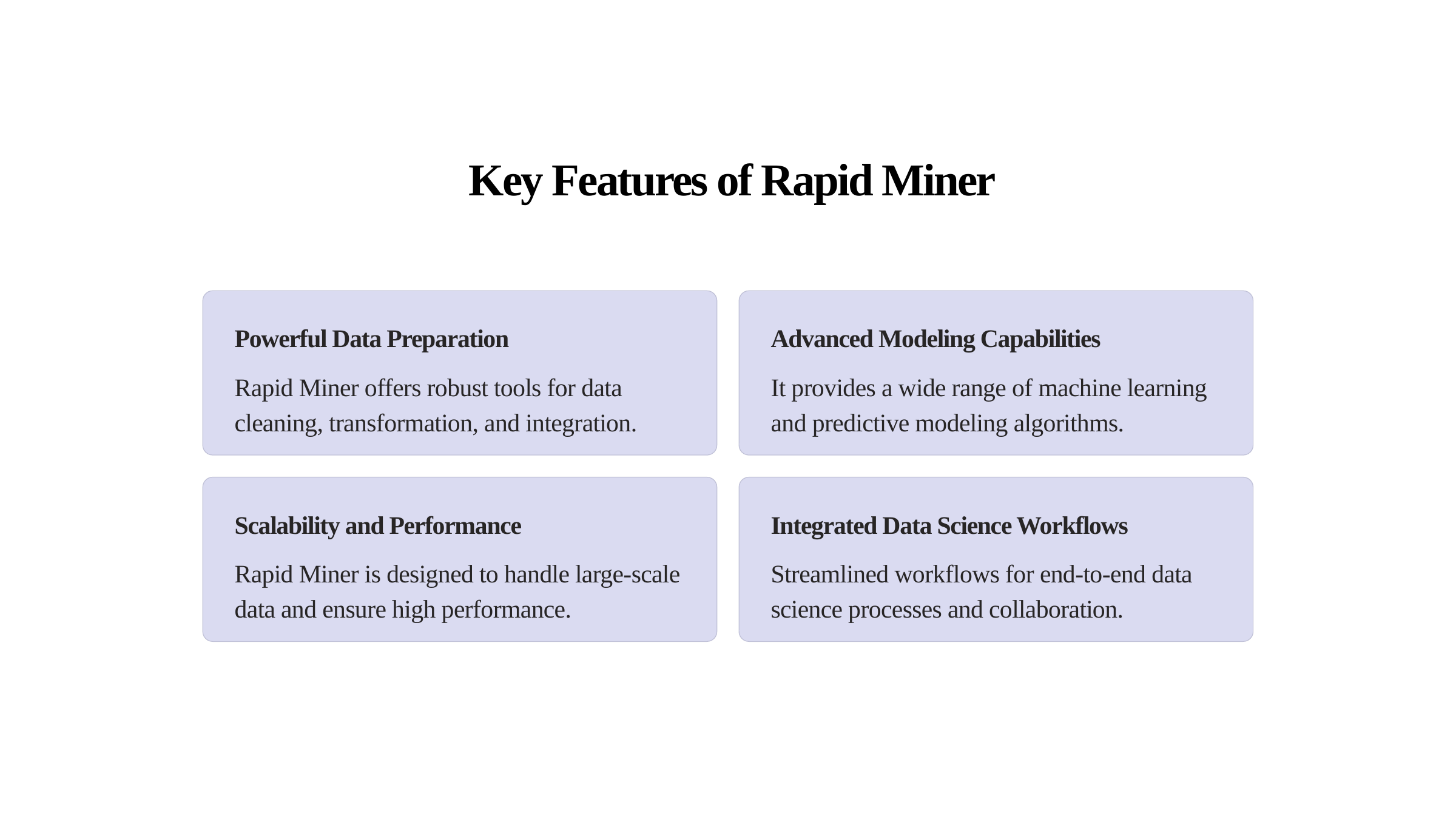

Key Features of Rapid Miner

Powerful Data Preparation
Advanced Modeling Capabilities
Rapid Miner offers robust tools for data cleaning, transformation, and integration.
It provides a wide range of machine learning and predictive modeling algorithms.

Scalability and Performance
Integrated Data Science Workflows
Rapid Miner is designed to handle large-scale data and ensure high performance.
Streamlined workflows for end-to-end data science processes and collaboration.